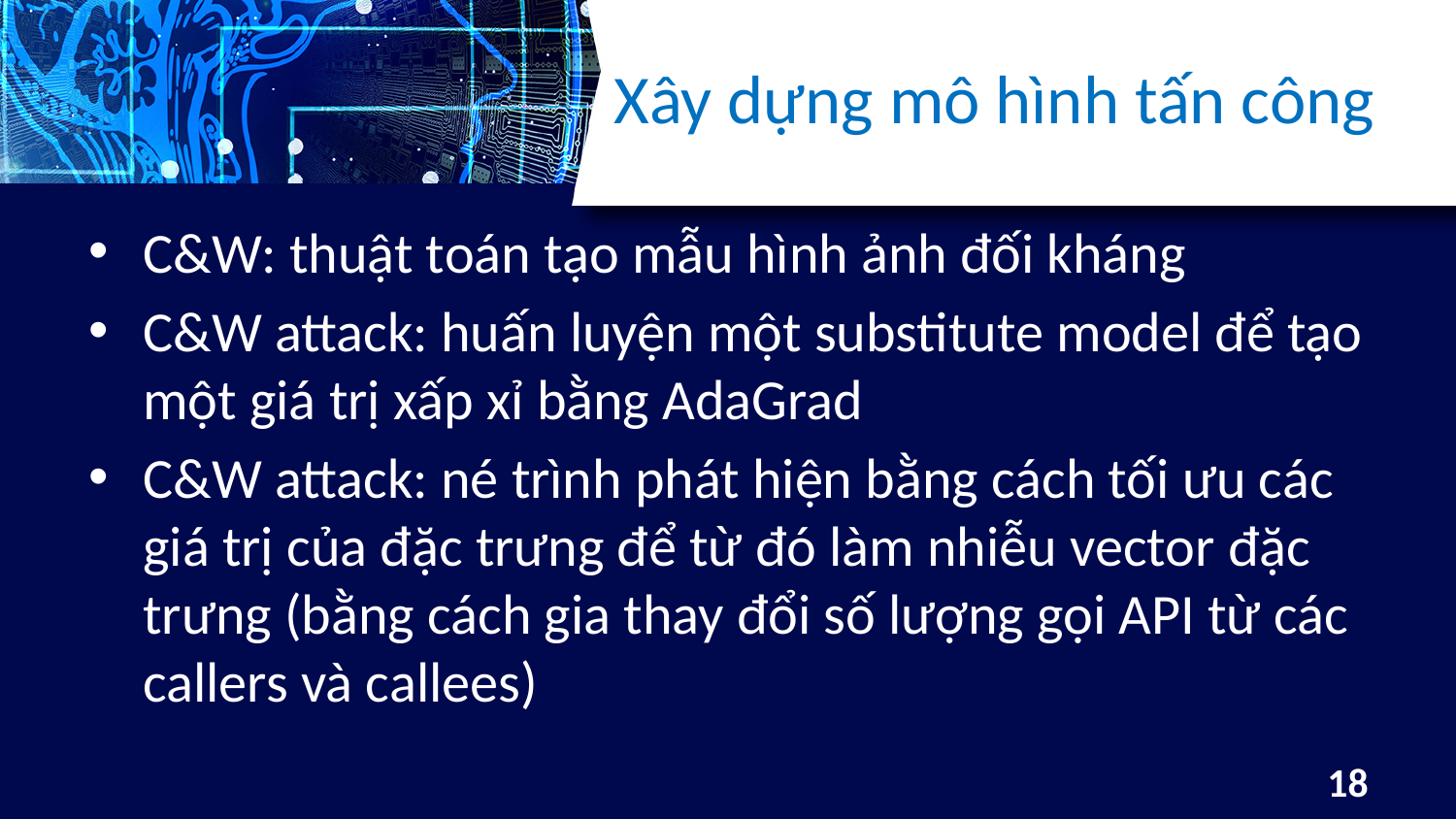

# Xây dựng mô hình tấn công
C&W: thuật toán tạo mẫu hình ảnh đối kháng
C&W attack: huấn luyện một substitute model để tạo một giá trị xấp xỉ bằng AdaGrad
C&W attack: né trình phát hiện bằng cách tối ưu các giá trị của đặc trưng để từ đó làm nhiễu vector đặc trưng (bằng cách gia thay đổi số lượng gọi API từ các callers và callees)

18